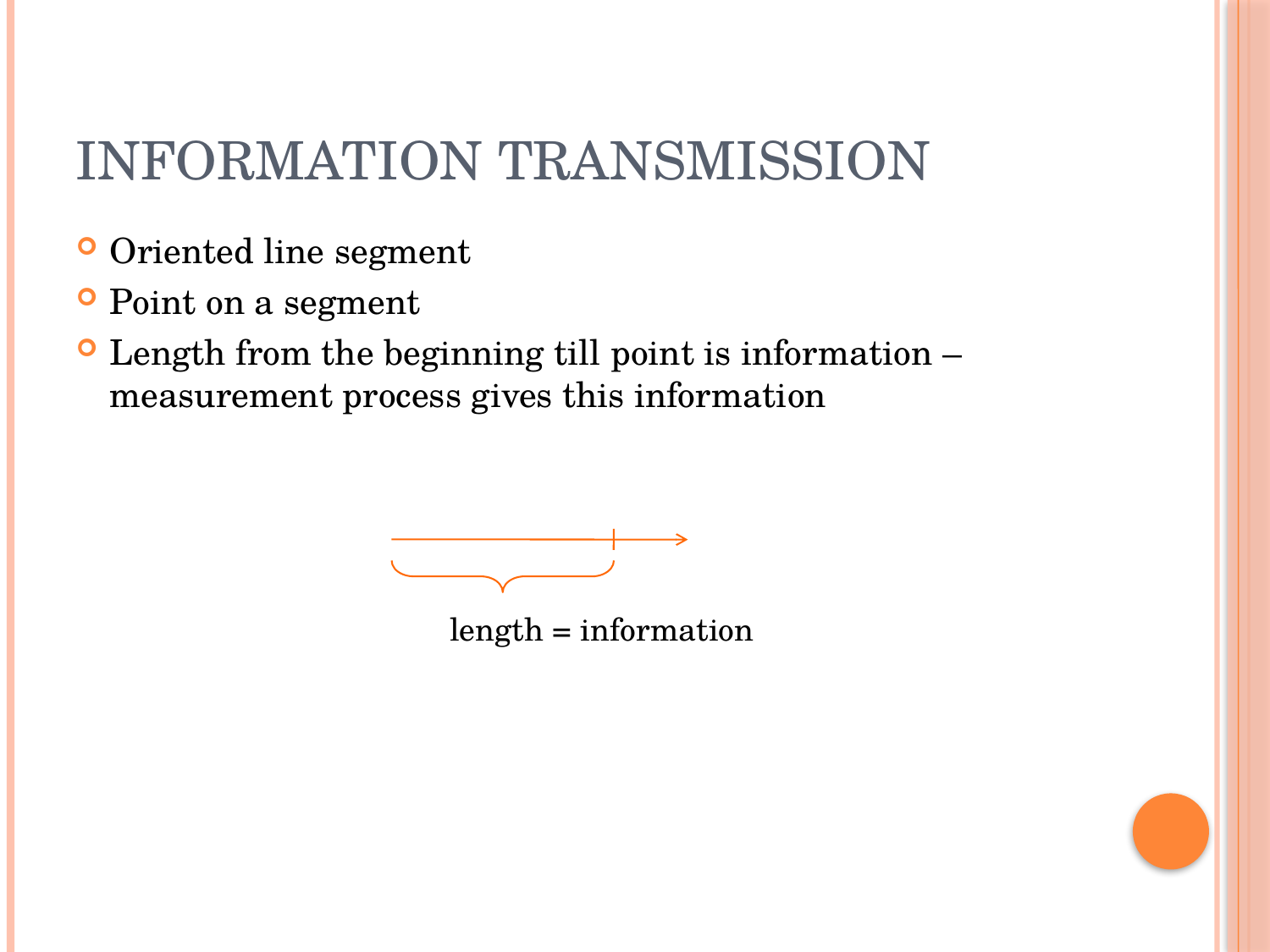

# Information transmission
Oriented line segment
Point on a segment
Length from the beginning till point is information – measurement process gives this information

length = information